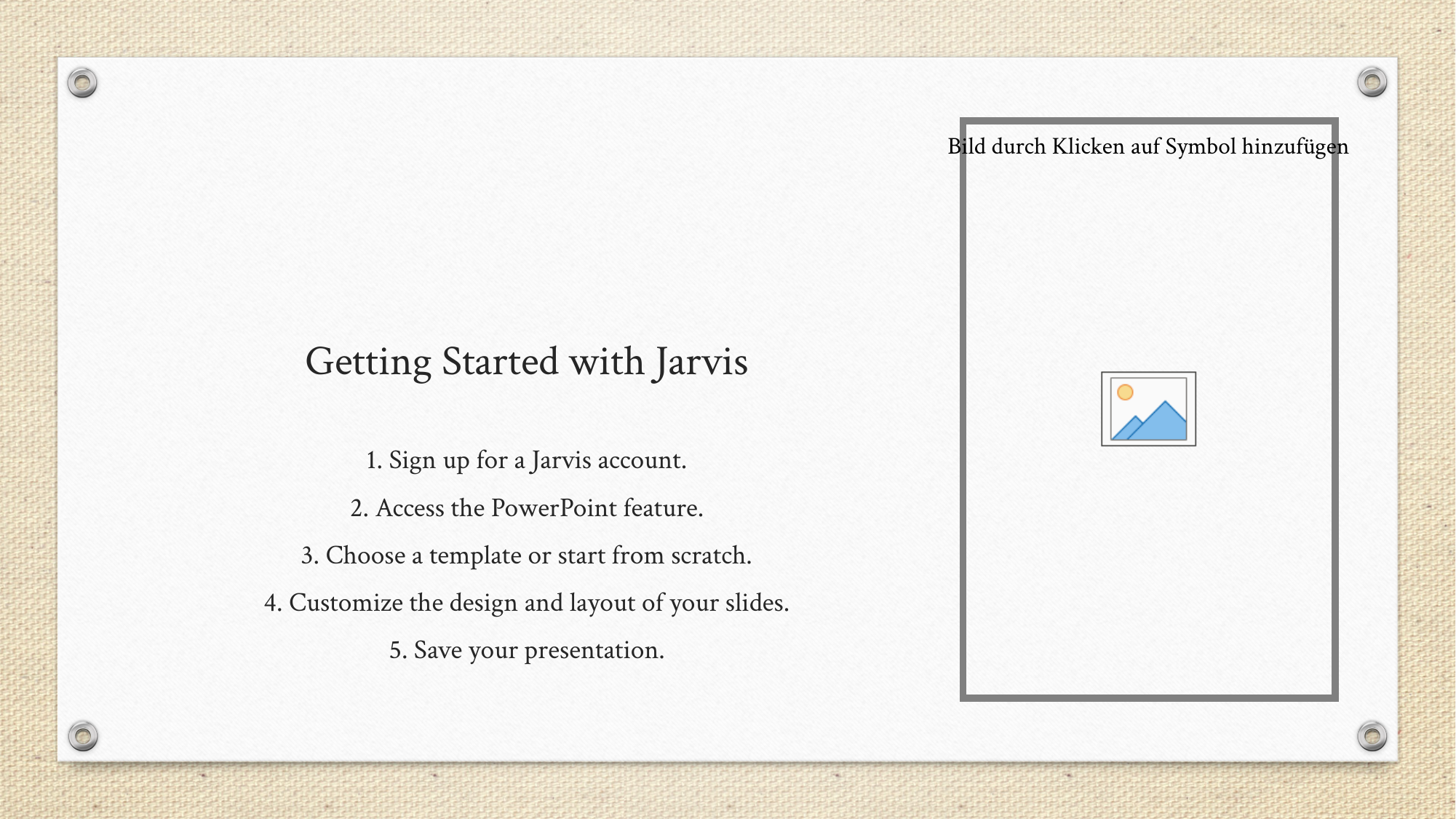

# Getting Started with Jarvis

1. Sign up for a Jarvis account.
2. Access the PowerPoint feature.
3. Choose a template or start from scratch.
4. Customize the design and layout of your slides.
5. Save your presentation.